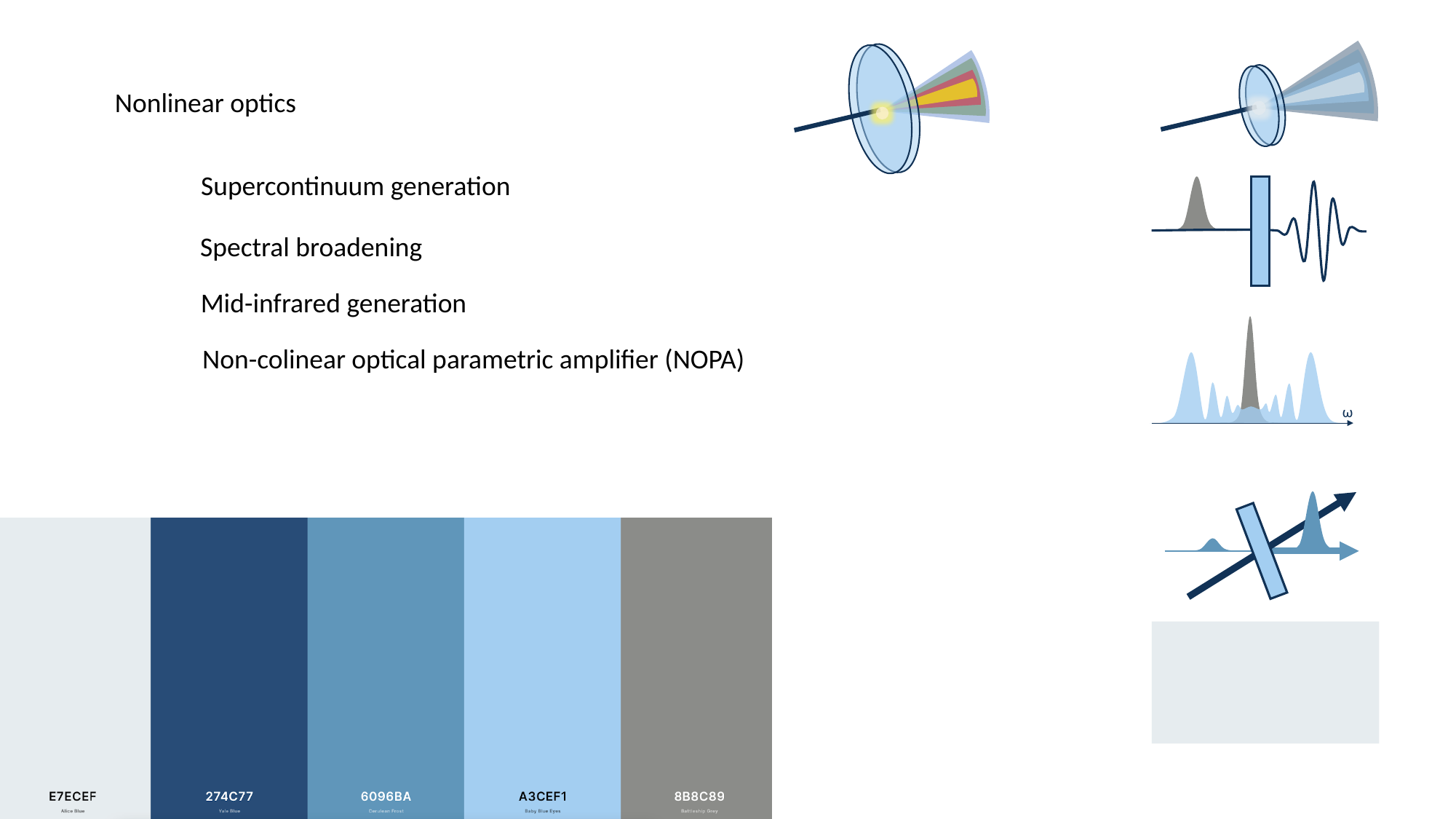

Nonlinear optics
Supercontinuum generation

Spectral broadening
Mid-infrared generation

ω
Non-colinear optical parametric amplifier (NOPA)